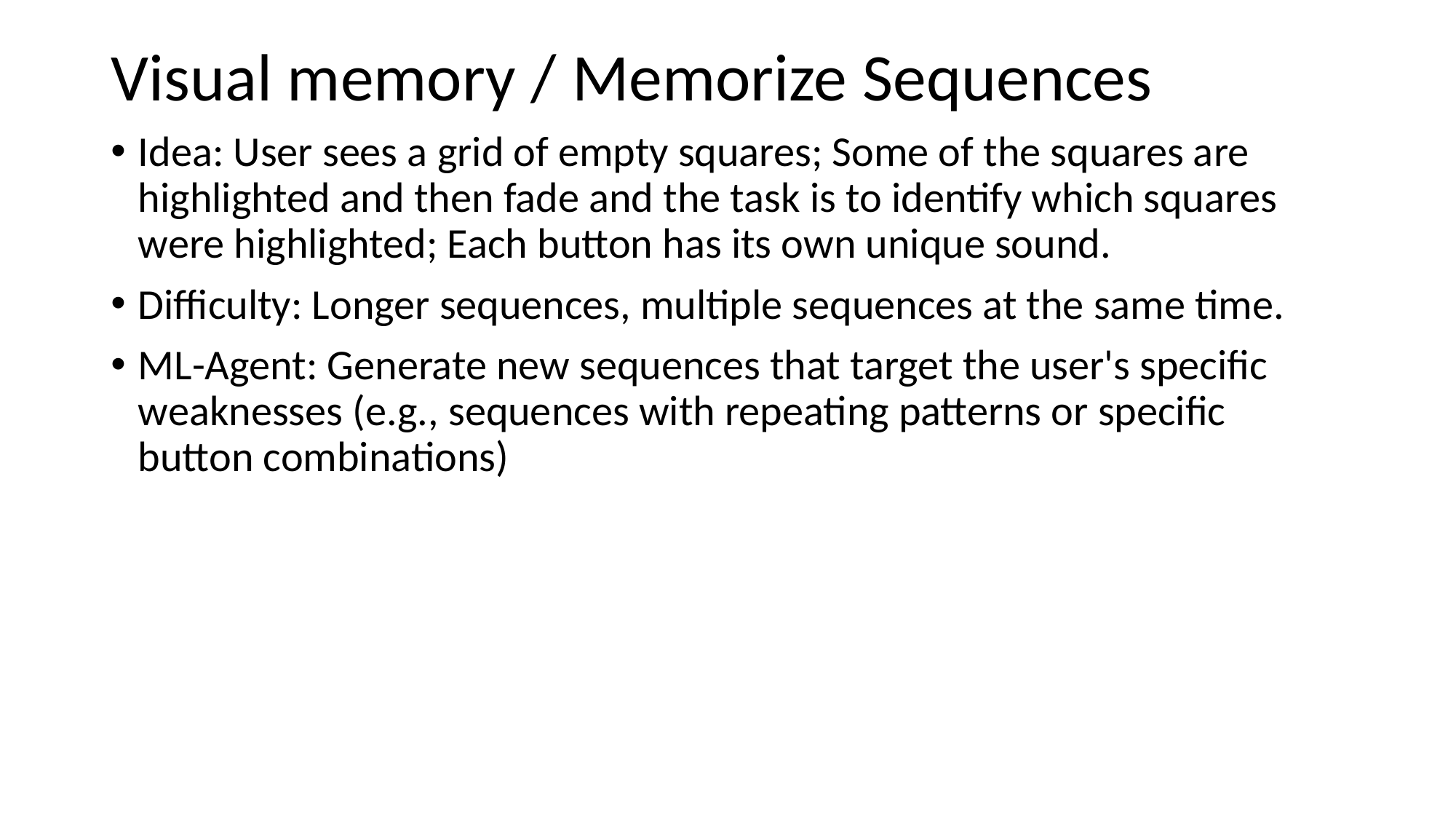

# Visual memory / Memorize Sequences
Idea: User sees a grid of empty squares; Some of the squares are highlighted and then fade and the task is to identify which squares were highlighted; Each button has its own unique sound.
Difficulty: Longer sequences, multiple sequences at the same time.
ML-Agent: Generate new sequences that target the user's specific weaknesses (e.g., sequences with repeating patterns or specific button combinations)